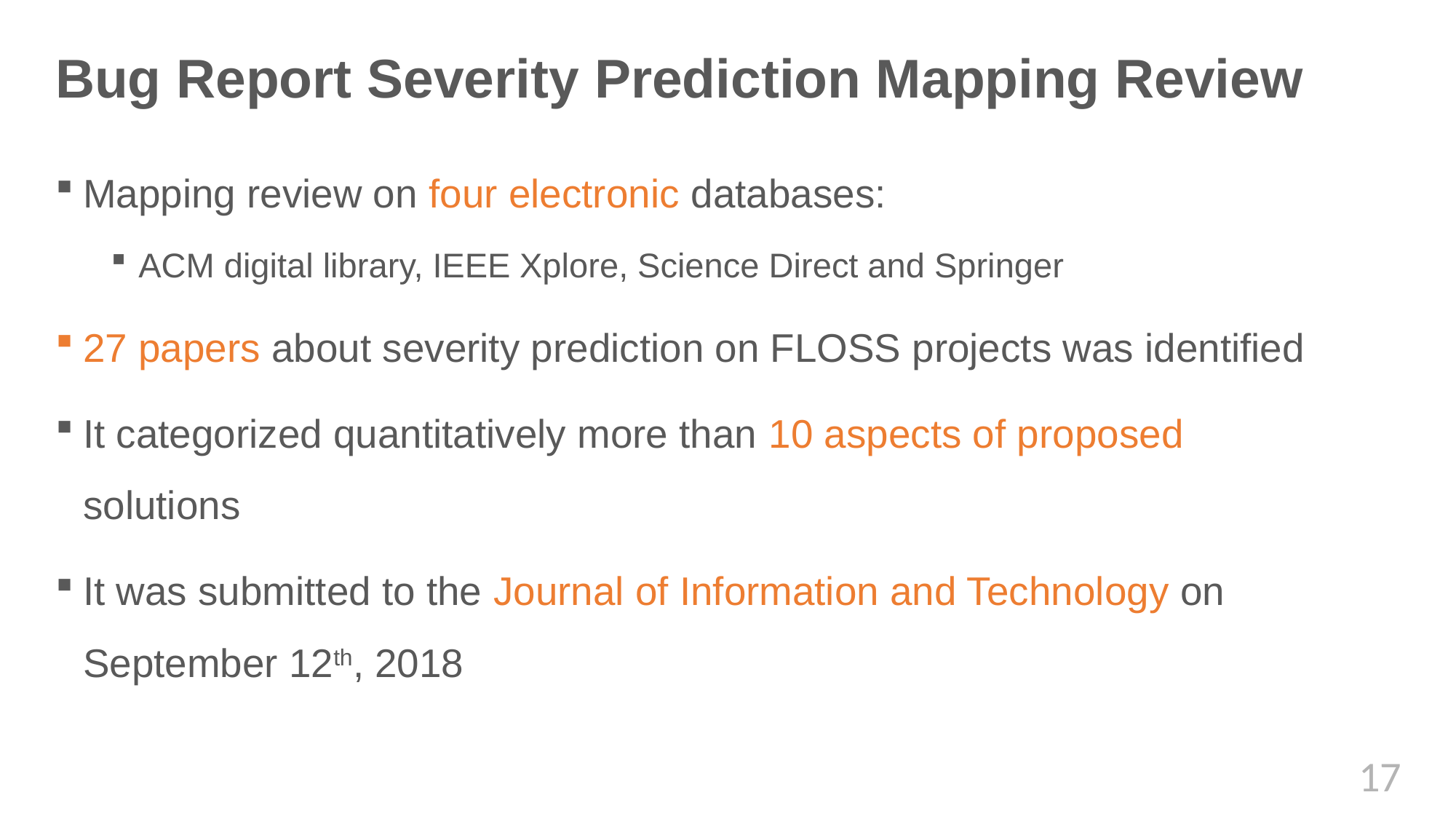

# Bug Report Severity Prediction Mapping Review
Mapping review on four electronic databases:
ACM digital library, IEEE Xplore, Science Direct and Springer
27 papers about severity prediction on FLOSS projects was identified
It categorized quantitatively more than 10 aspects of proposed solutions
It was submitted to the Journal of Information and Technology on September 12th, 2018

17